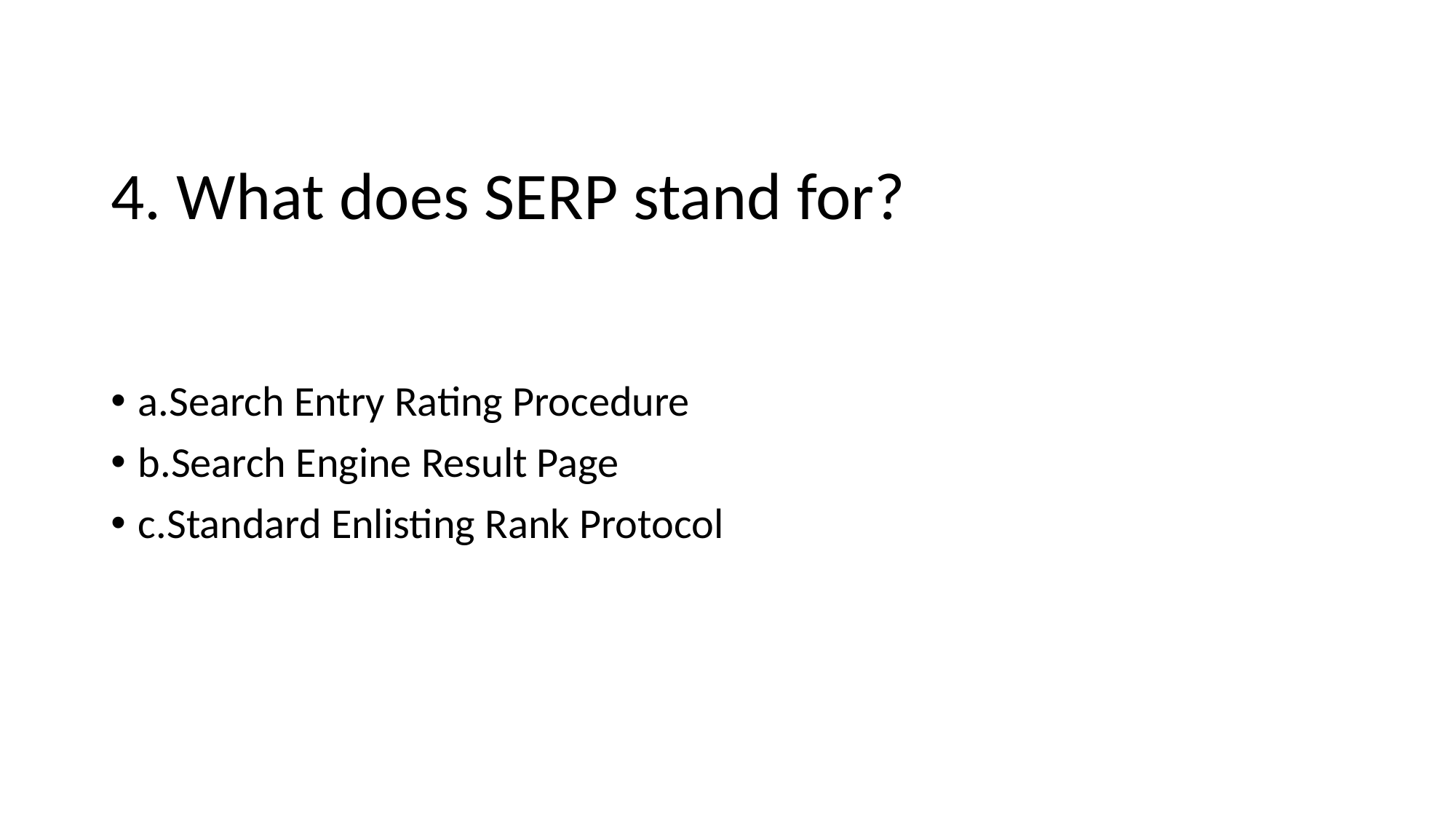

# 4. What does SERP stand for?
a.Search Entry Rating Procedure
b.Search Engine Result Page
c.Standard Enlisting Rank Protocol